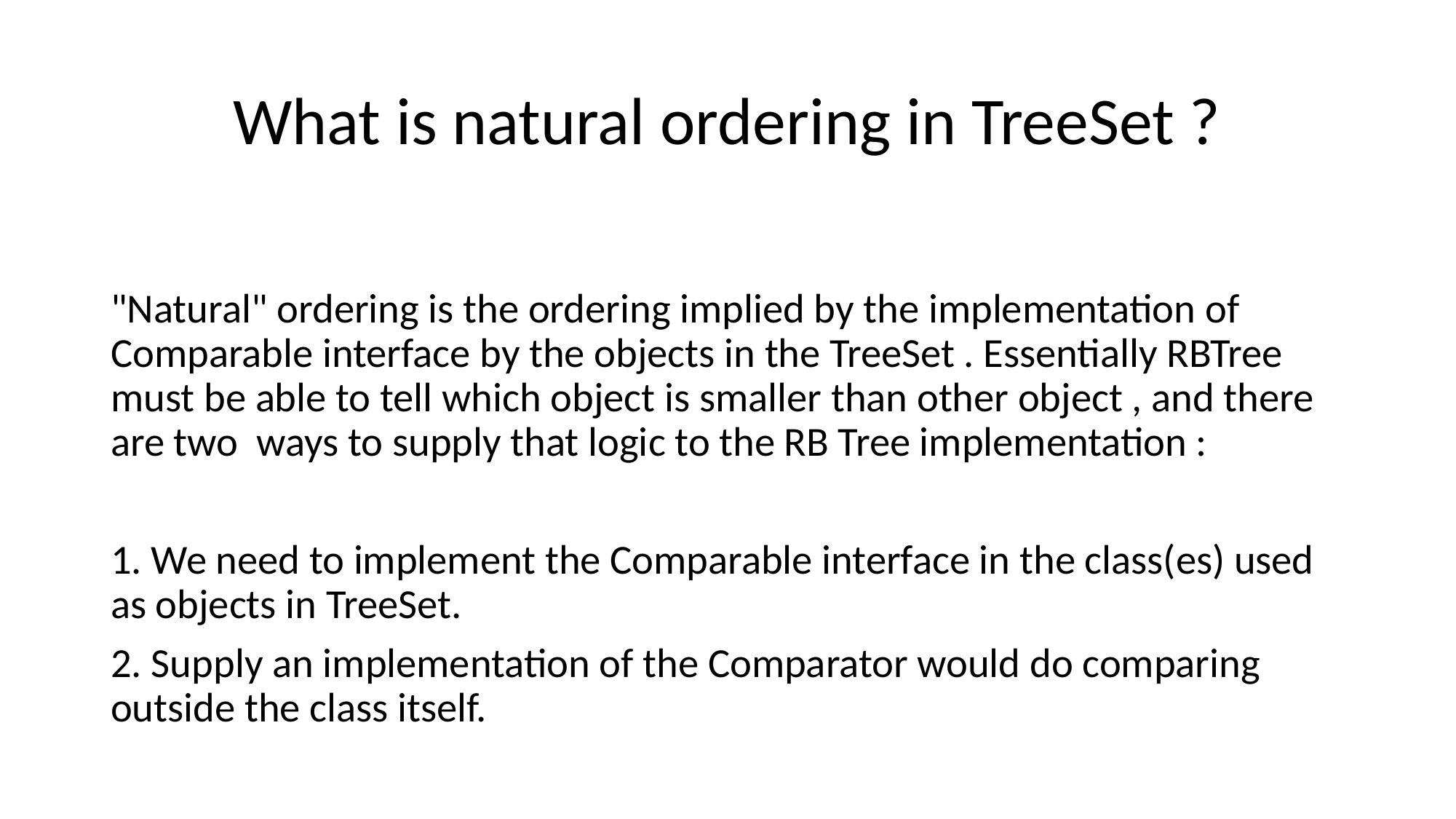

What is natural ordering in TreeSet ?

"Natural" ordering is the ordering implied by the implementation of Comparable interface by the objects in the TreeSet . Essentially RBTree must be able to tell which object is smaller than other object , and there are two  ways to supply that logic to the RB Tree implementation :

1. We need to implement the Comparable interface in the class(es) used as objects in TreeSet.
2. Supply an implementation of the Comparator would do comparing outside the class itself.